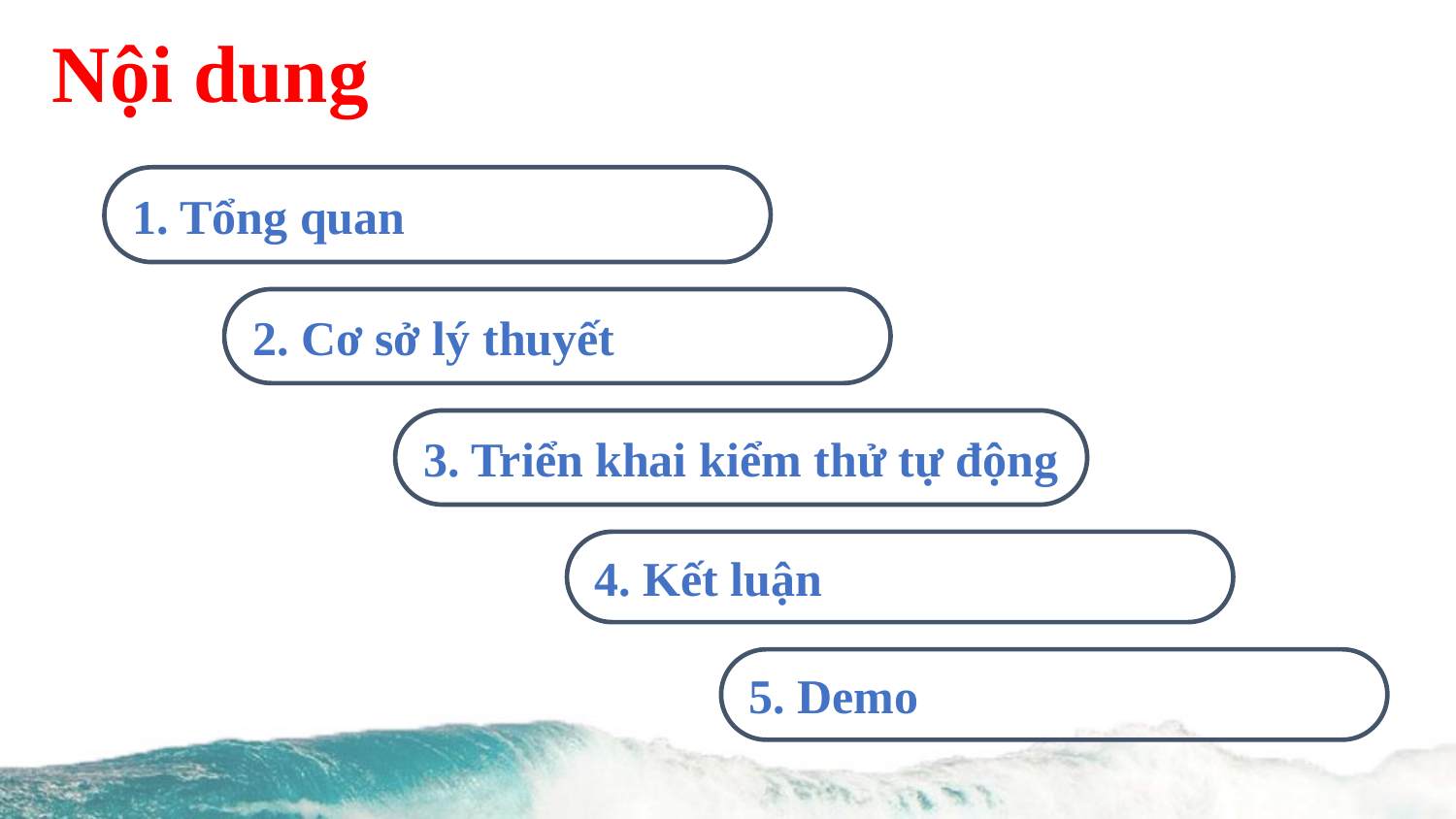

# Nội dung
1. Tổng quan
2. Cơ sở lý thuyết
3. Triển khai kiểm thử tự động
4. Kết luận
5. Demo